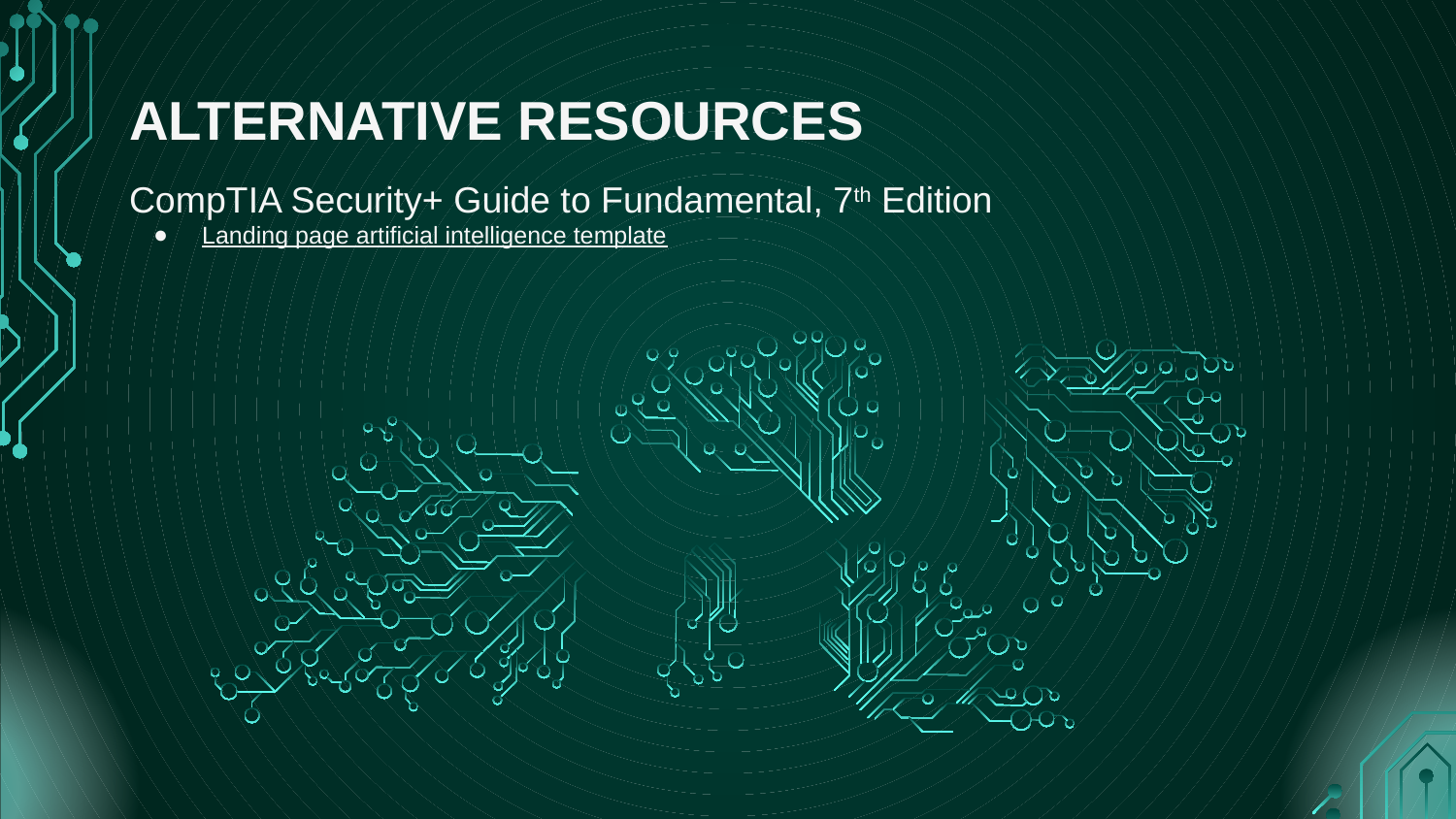

# ALTERNATIVE RESOURCES
CompTIA Security+ Guide to Fundamental, 7th Edition
Landing page artificial intelligence template